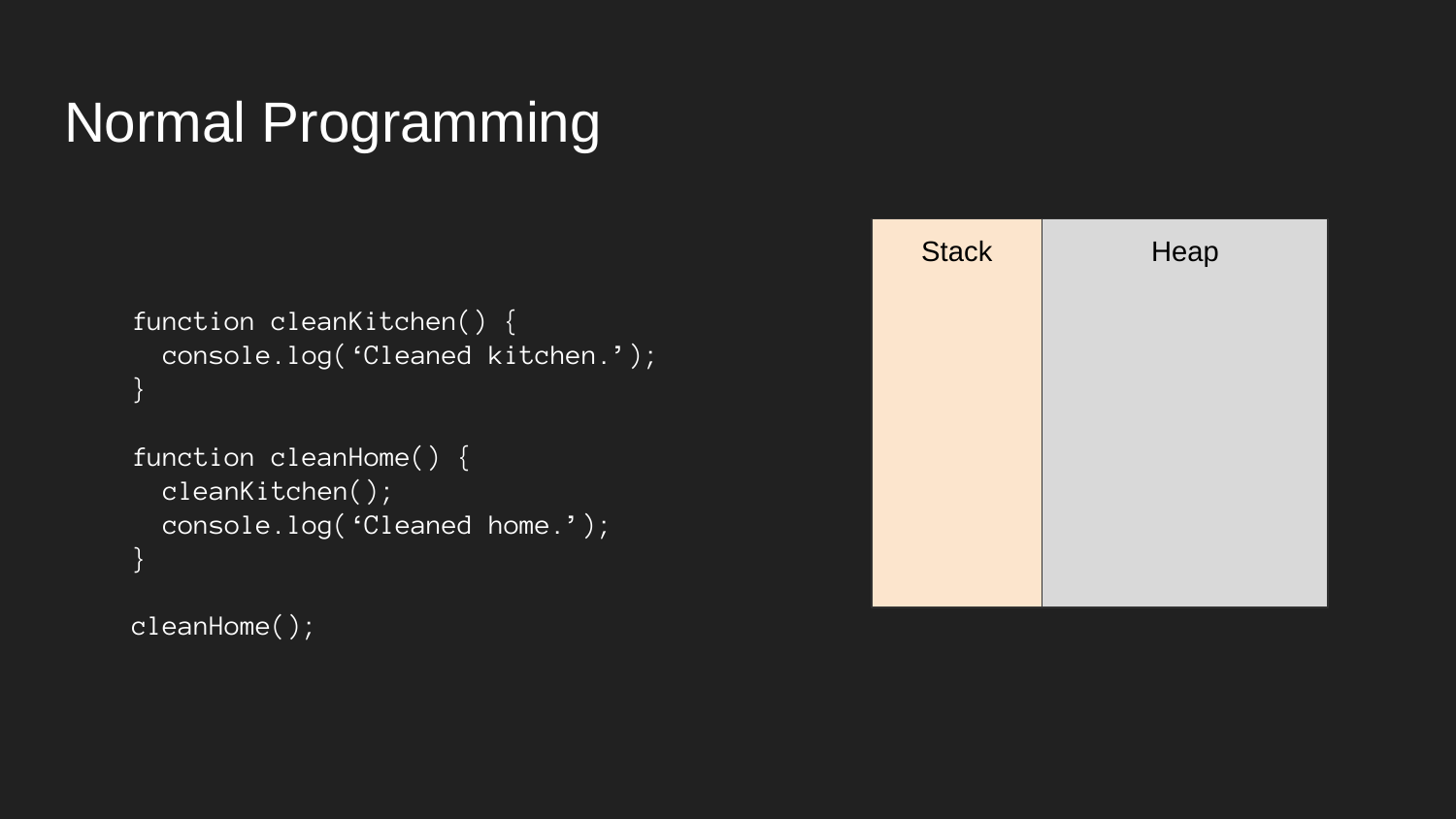

# Normal Programming
Stack
Heap
function cleanKitchen() {
  console.log(‘Cleaned kitchen.’);
}

function cleanHome() {
  cleanKitchen();
  console.log(‘Cleaned home.’);
}

cleanHome();